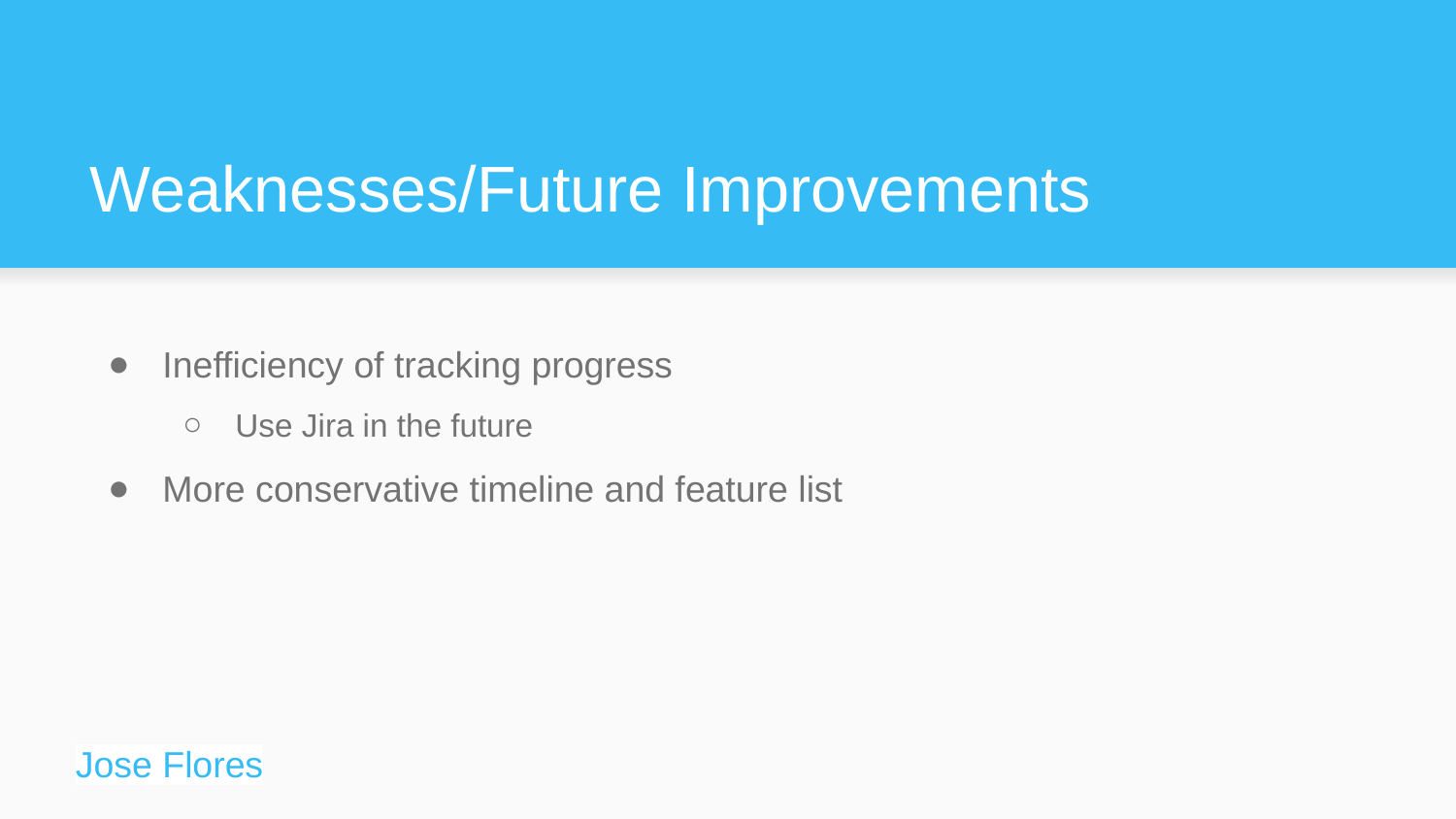

# Weaknesses/Future Improvements
Inefficiency of tracking progress
Use Jira in the future
More conservative timeline and feature list

Jose Flores